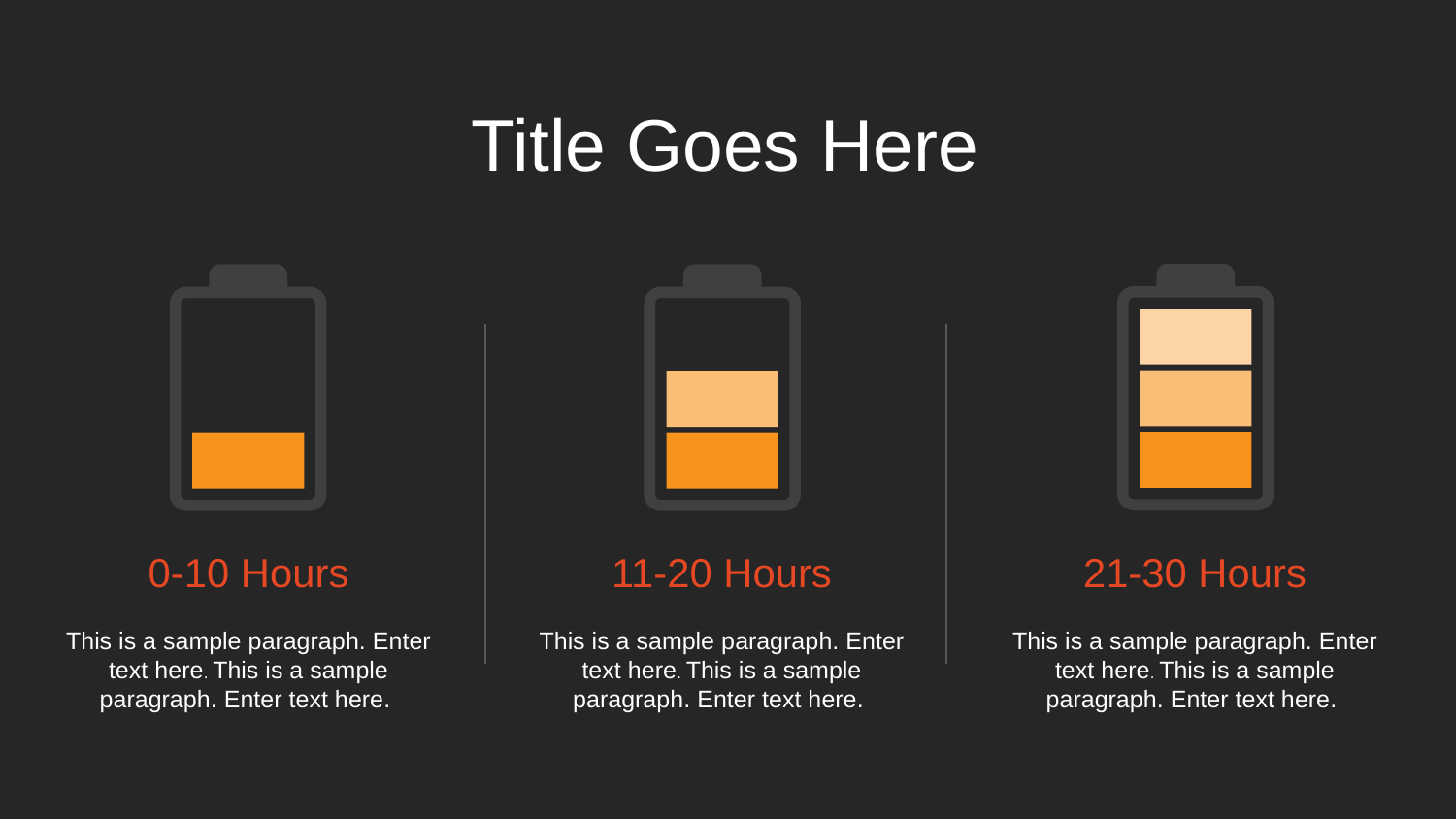

Title Goes Here

0-10 Hours
11-20 Hours
21-30 Hours
This is a sample paragraph. Enter text here. This is a sample paragraph. Enter text here.
This is a sample paragraph. Enter text here. This is a sample paragraph. Enter text here.
This is a sample paragraph. Enter text here. This is a sample paragraph. Enter text here.